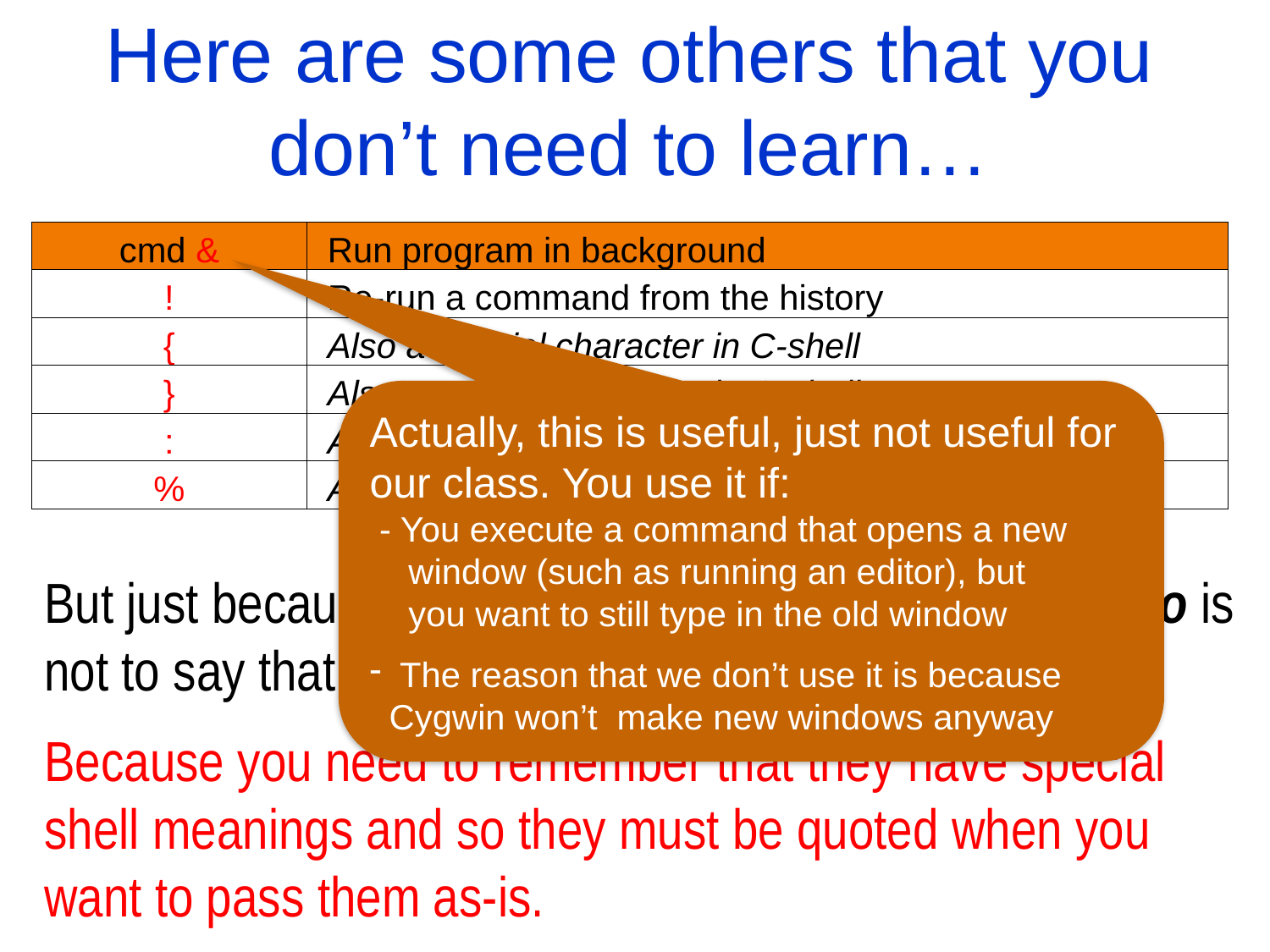

Here are some others that you don’t need to learn…
| cmd & | Run program in background |
| --- | --- |
| ! | Re-run a command from the history |
| { | Also a special character in C-shell |
| } | Also a special character in C-shell |
| : | Also a special character in C-shell |
| % | Also a special character in C-shell |
Actually, this is useful, just not useful for our class. You use it if:
 - You execute a command that opens a new
    window (such as running an editor), but
    you want to still type in the old window
The reason that we don’t use it is because
  Cygwin won’t  make new windows anyway
But just because we won’t learn what these symbols do is not to say that you won’t need to learn what they are:

Because you need to remember that they have special shell meanings and so they must be quoted when you want to pass them as-is.